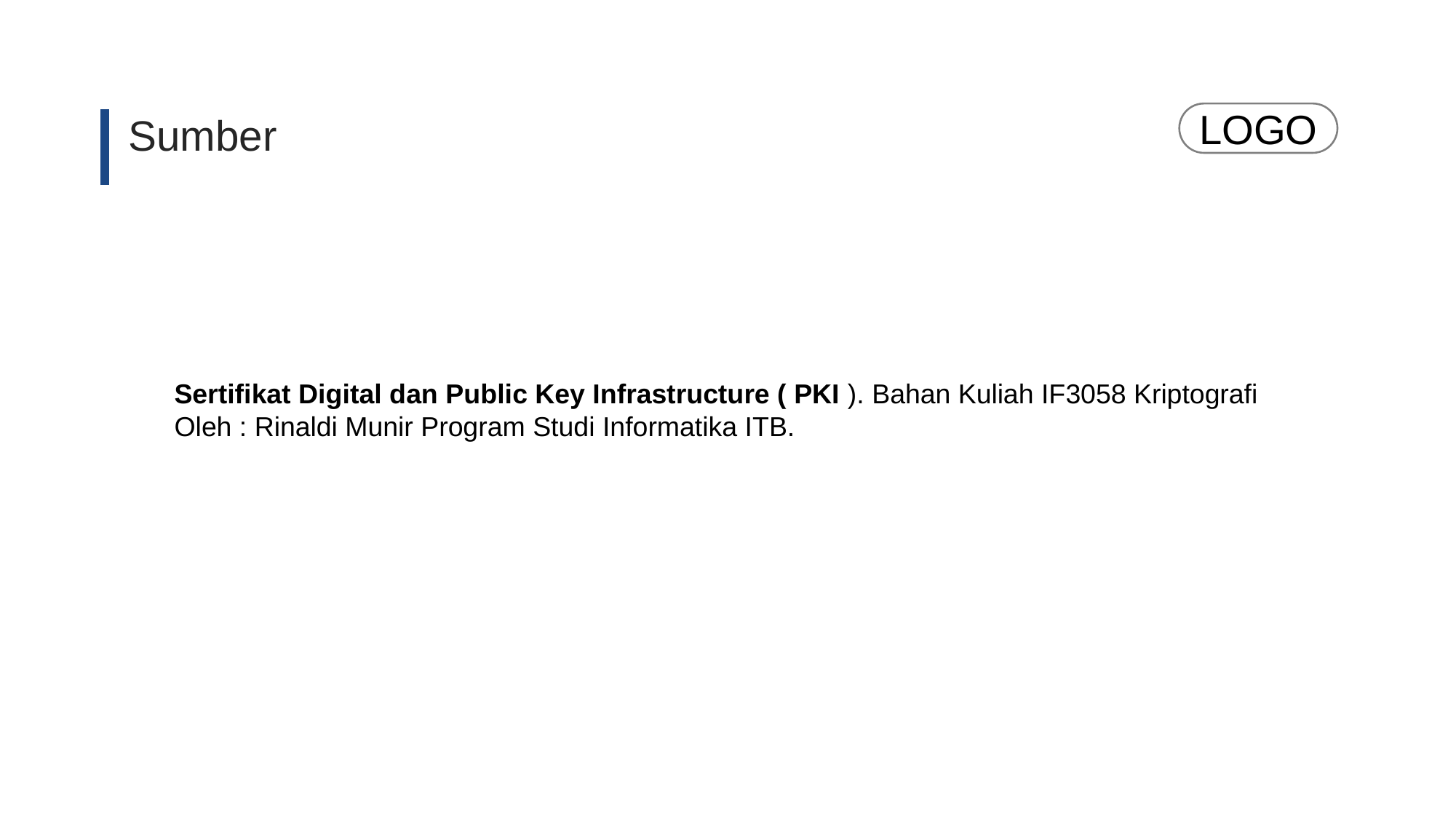

Sumber
LOGO
Sertifikat Digital dan Public Key Infrastructure ( PKI ). Bahan Kuliah IF3058 Kriptografi Oleh : Rinaldi Munir Program Studi Informatika ITB.